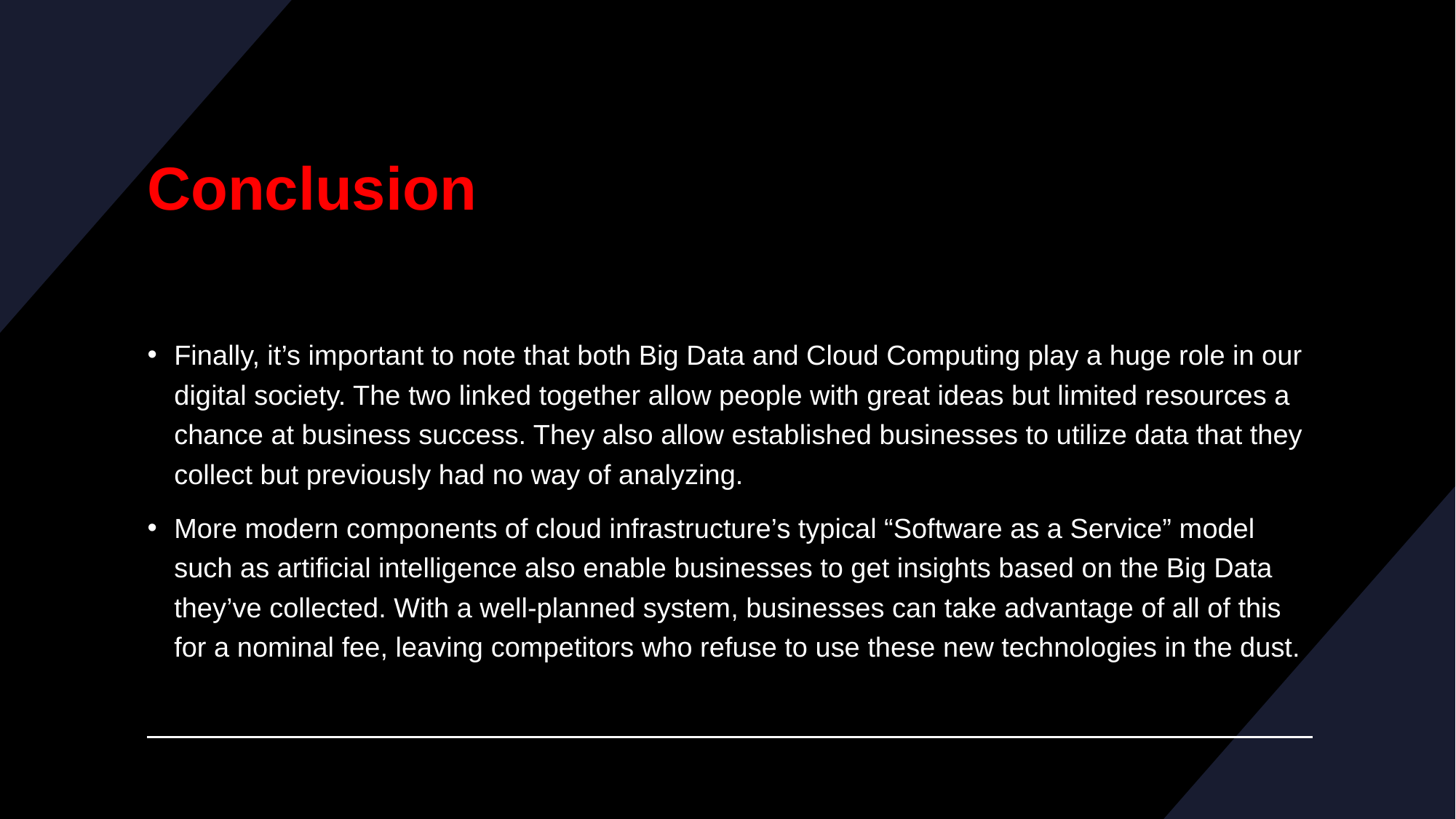

# Conclusion

Finally, it’s important to note that both Big Data and Cloud Computing play a huge role in our digital society. The two linked together allow people with great ideas but limited resources a chance at business success. They also allow established businesses to utilize data that they collect but previously had no way of analyzing.
More modern components of cloud infrastructure’s typical “Software as a Service” model such as artificial intelligence also enable businesses to get insights based on the Big Data they’ve collected. With a well-planned system, businesses can take advantage of all of this for a nominal fee, leaving competitors who refuse to use these new technologies in the dust.